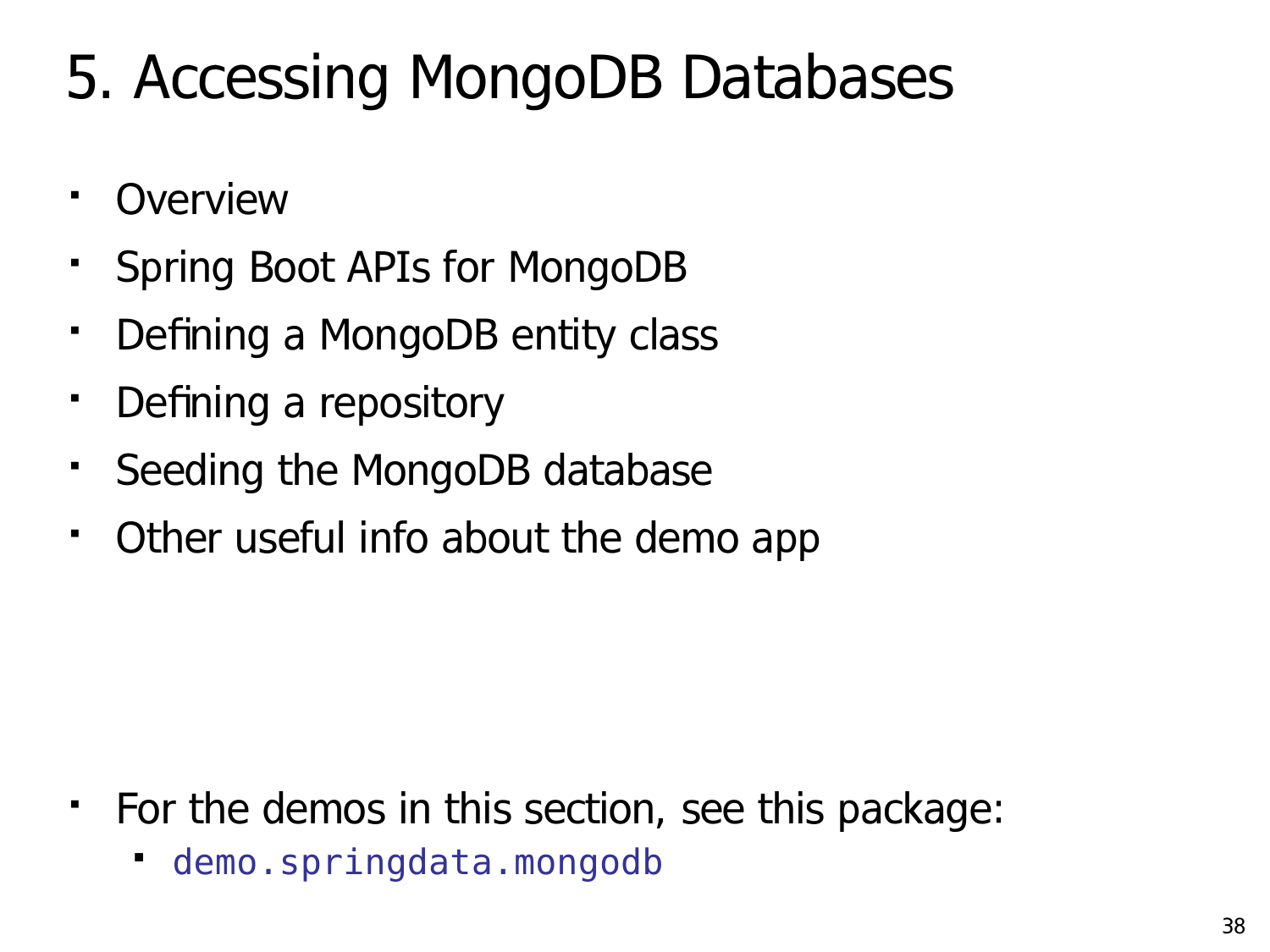

# 5. Accessing MongoDB Databases
Overview
Spring Boot APIs for MongoDB
Defining a MongoDB entity class
Defining a repository
Seeding the MongoDB database
Other useful info about the demo app

For the demos in this section, see this package:
demo.springdata.mongodb

38